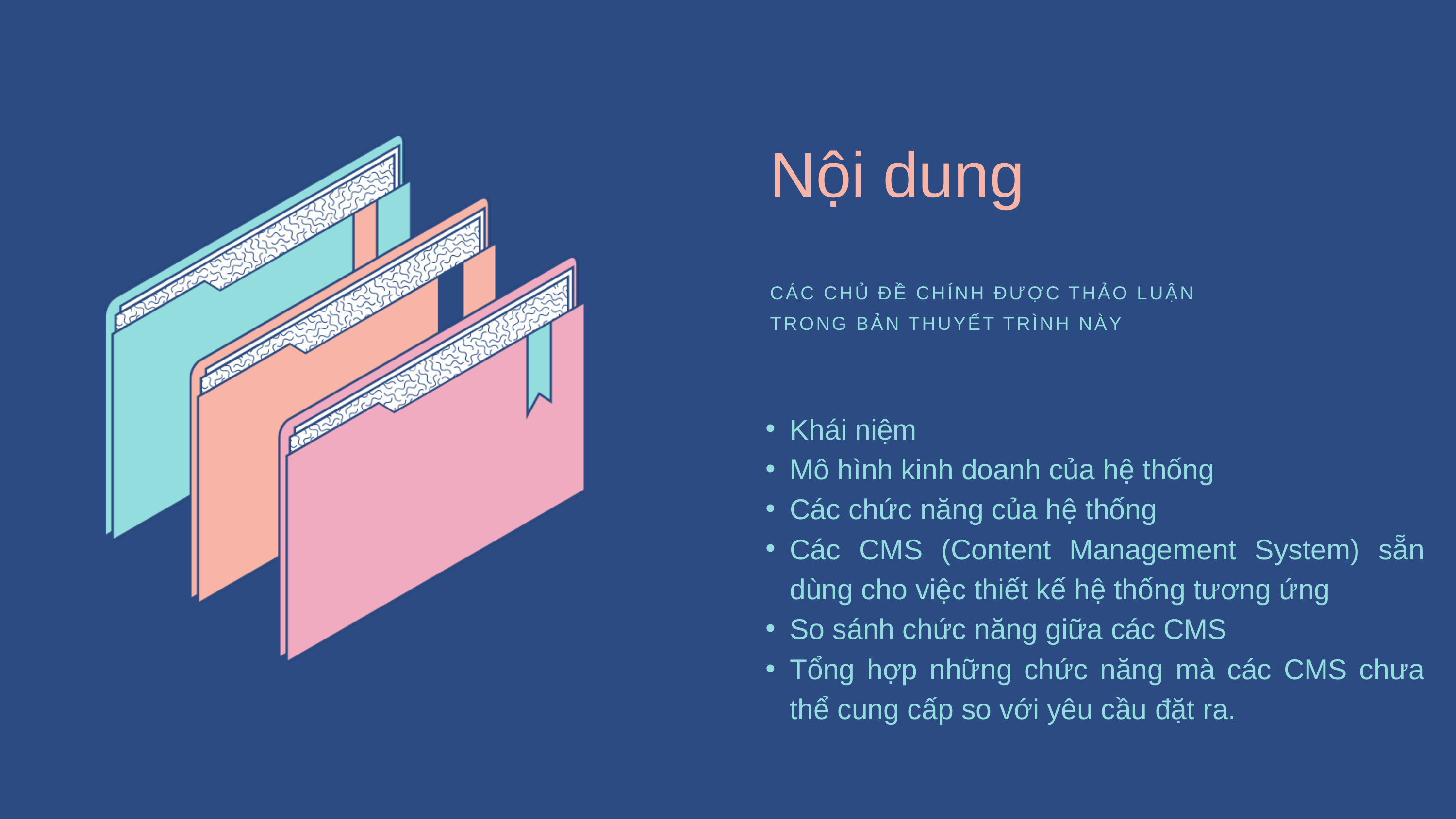

Nội dung
CÁC CHỦ ĐỀ CHÍNH ĐƯỢC THẢO LUẬN TRONG BẢN THUYẾT TRÌNH NÀY
Khái niệm
Mô hình kinh doanh của hệ thống
Các chức năng của hệ thống
Các CMS (Content Management System) sẵn dùng cho việc thiết kế hệ thống tương ứng
So sánh chức năng giữa các CMS
Tổng hợp những chức năng mà các CMS chưa thể cung cấp so với yêu cầu đặt ra.